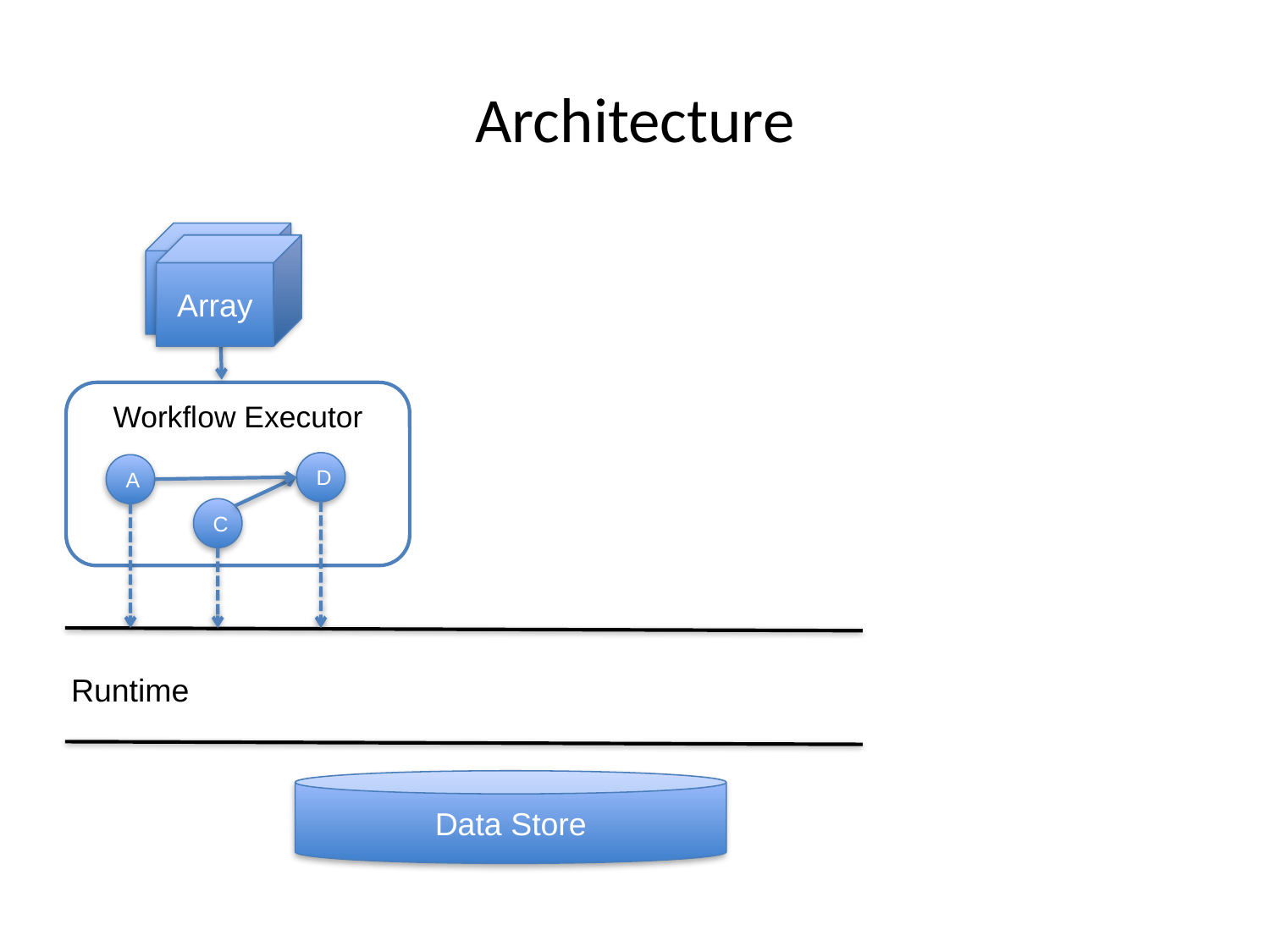

# Architecture
Array
Array
Workflow Executor
D
A
C
Runtime
Data Store